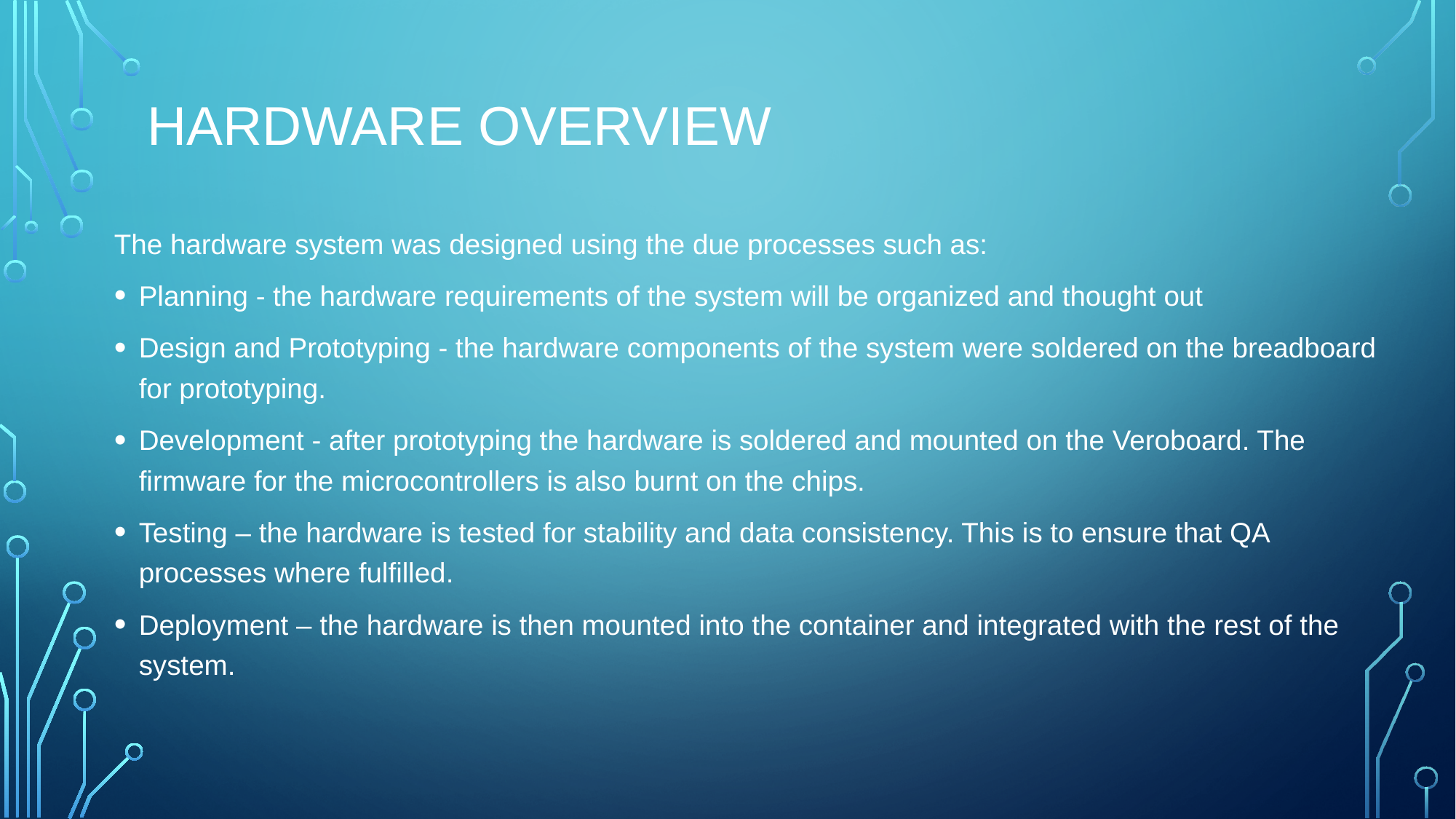

# Hardware overview
The hardware system was designed using the due processes such as:
Planning - the hardware requirements of the system will be organized and thought out
Design and Prototyping - the hardware components of the system were soldered on the breadboard for prototyping.
Development - after prototyping the hardware is soldered and mounted on the Veroboard. The firmware for the microcontrollers is also burnt on the chips.
Testing – the hardware is tested for stability and data consistency. This is to ensure that QA processes where fulfilled.
Deployment – the hardware is then mounted into the container and integrated with the rest of the system.